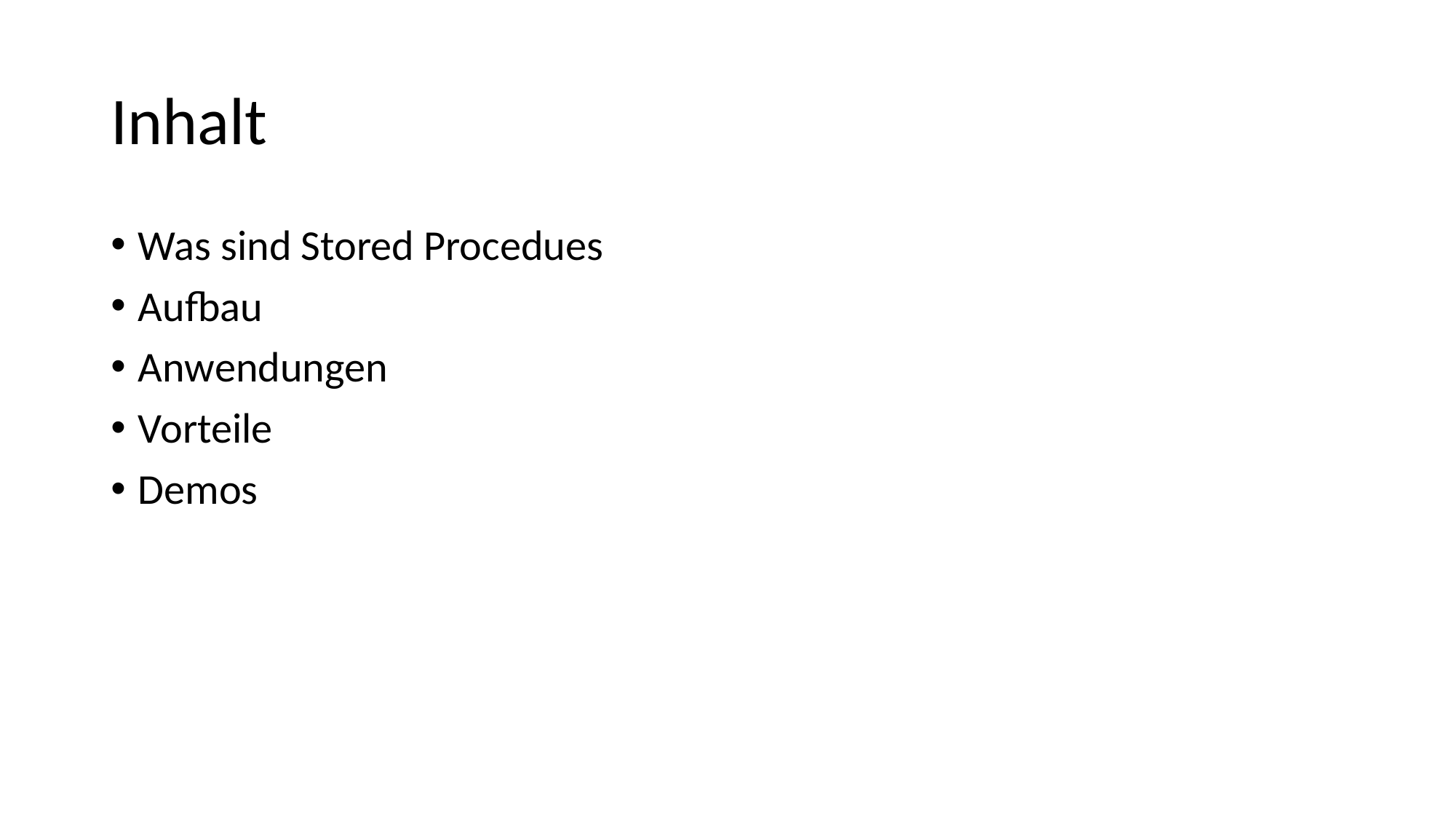

# Inhalt
Was sind Stored Procedues
Aufbau
Anwendungen
Vorteile
Demos